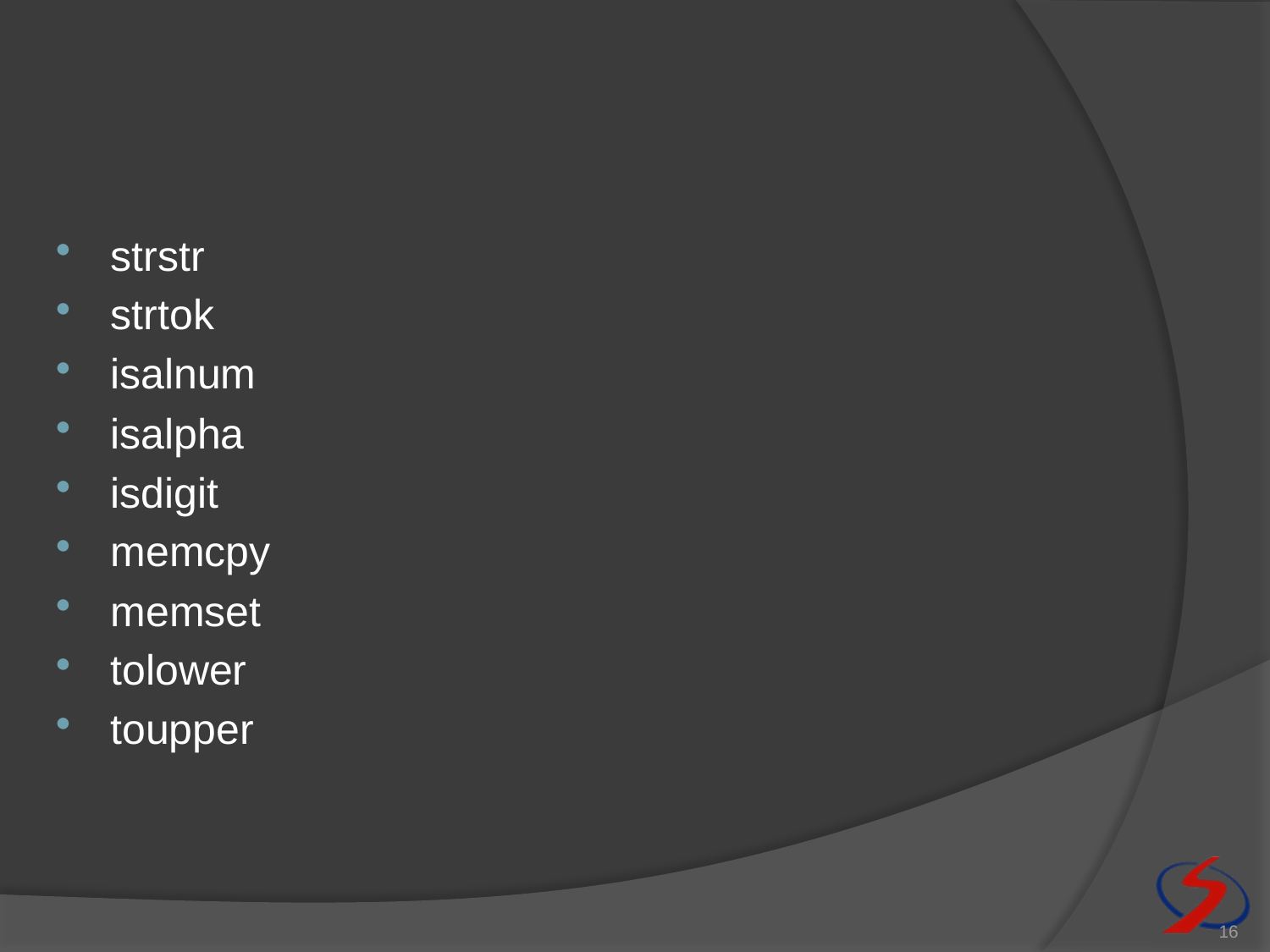

#
strstr
strtok
isalnum
isalpha
isdigit
memcpy
memset
tolower
toupper
16